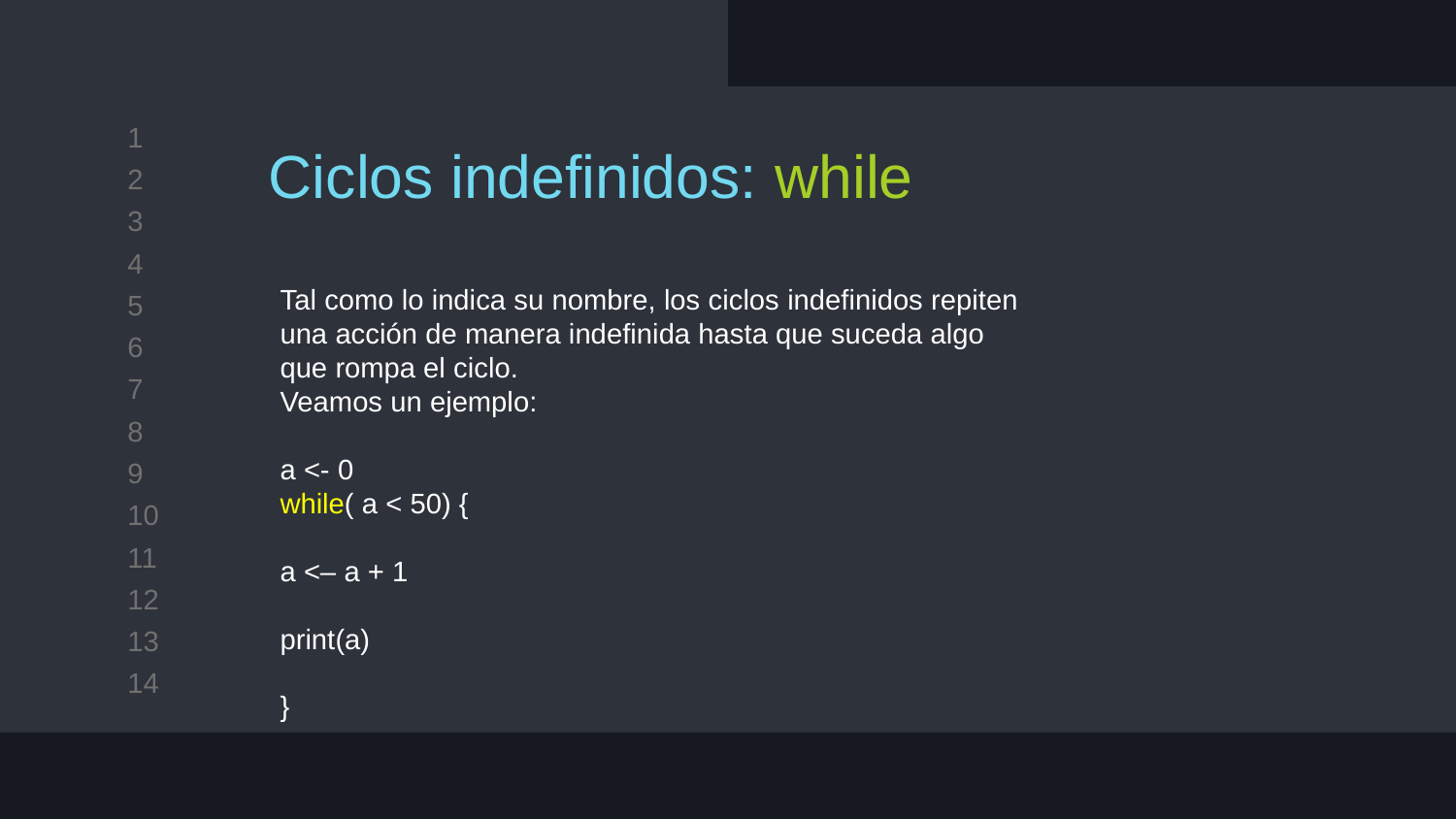

Ciclos indefinidos: while
Tal como lo indica su nombre, los ciclos indefinidos repiten una acción de manera indefinida hasta que suceda algo que rompa el ciclo.
Veamos un ejemplo:

a <- 0
while( a < 50) {

a <– a + 1

print(a)

}